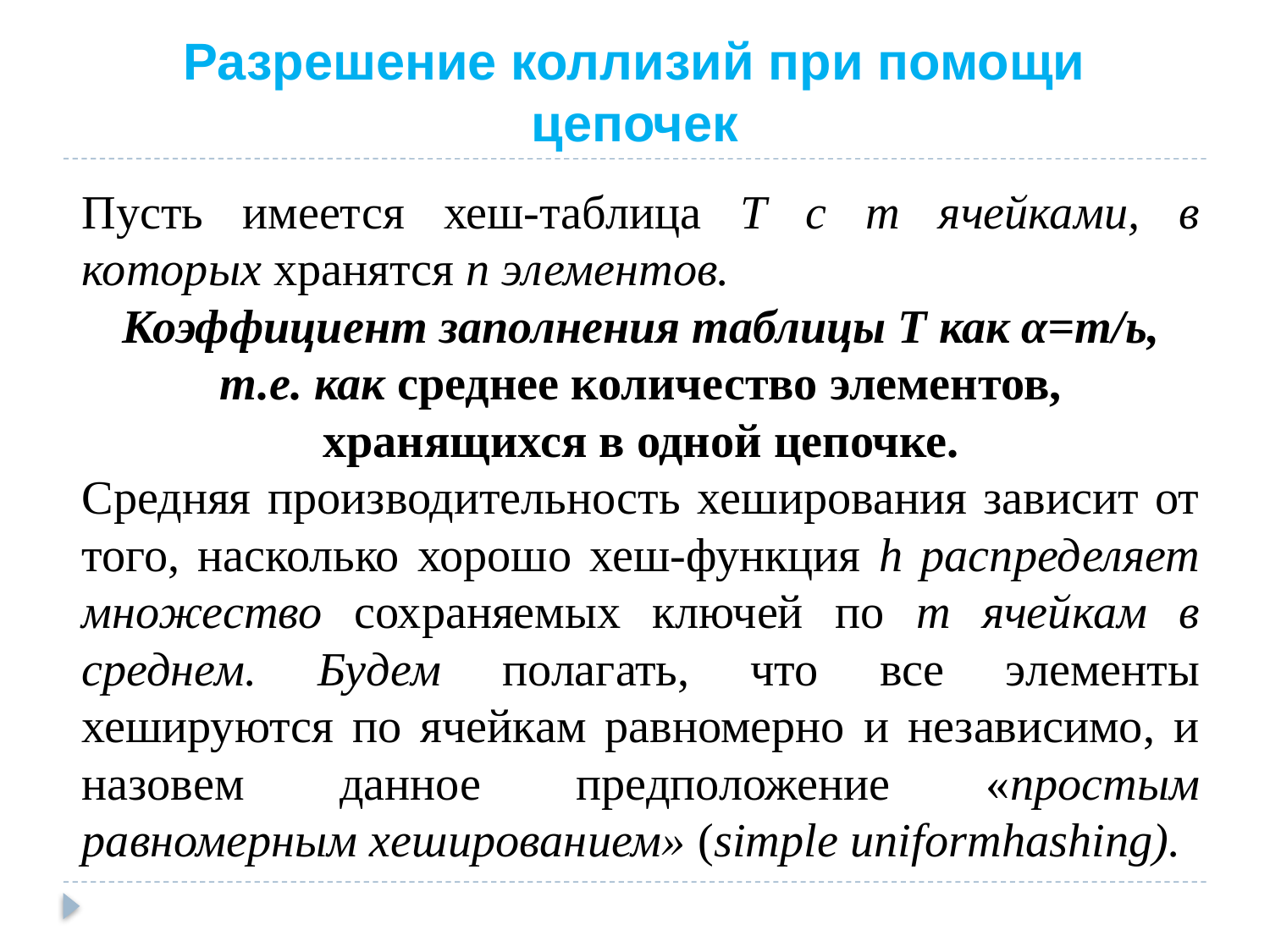

# Разрешение коллизий при помощи цепочек
Пусть имеется хеш-таблица T с m ячейками, в которых хранятся n элементов.
Коэффициент заполнения таблицы Т как α=т/ь, т.е. как среднее количество элементов, хранящихся в одной цепочке.
Средняя производительность хеширования зависит от того, насколько хорошо хеш-функция h распределяет множество сохраняемых ключей по m ячейкам в среднем. Будем полагать, что все элементы хешируются по ячейкам равномерно и независимо, и назовем данное предположение «простым равномерным хешированием» (simple uniformhashing).